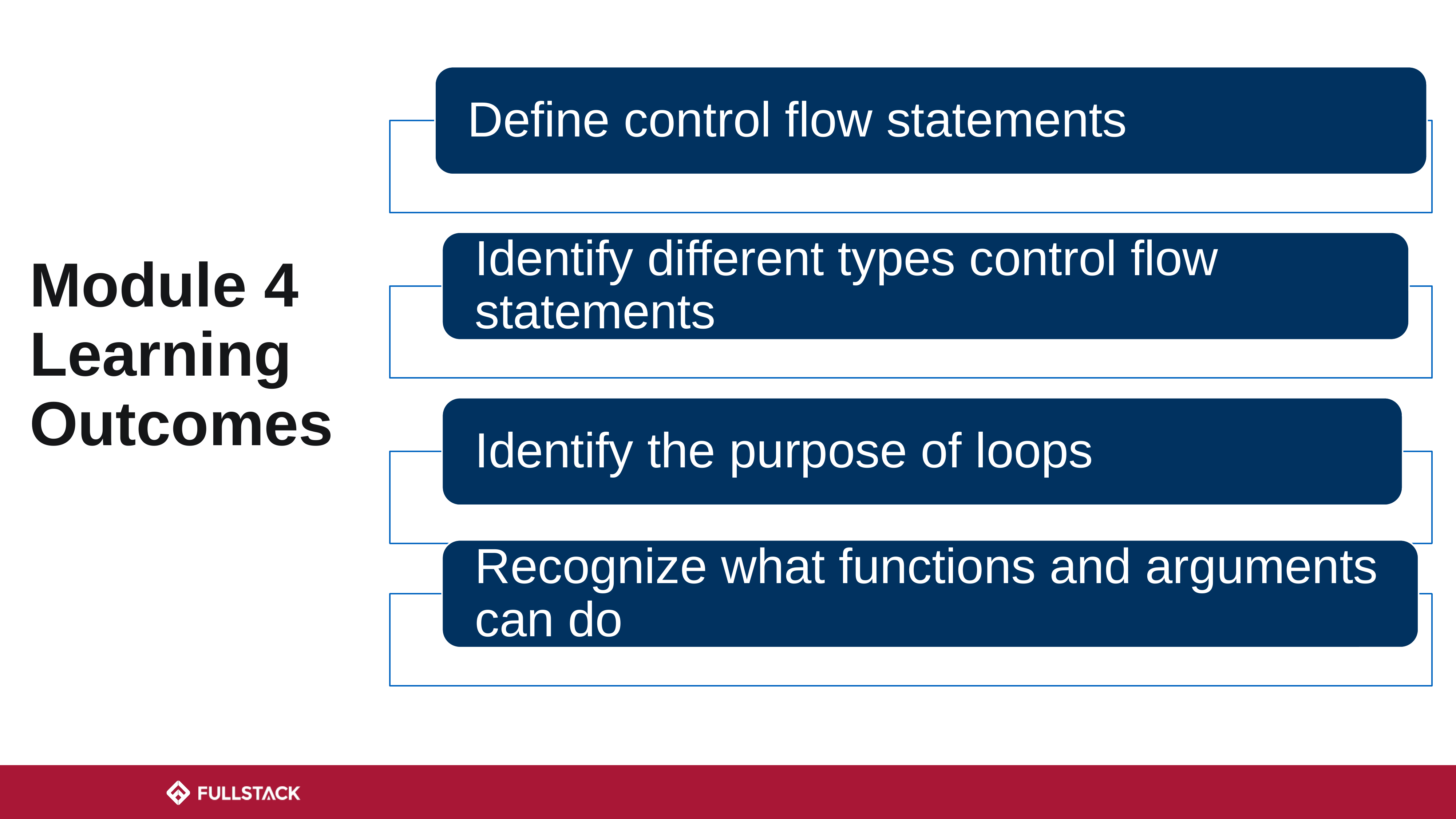

Define control flow statements

Identify different types control flow statements

Identify the purpose of loops

# Module 4 Learning Outcomes

Recognize what functions and arguments can do